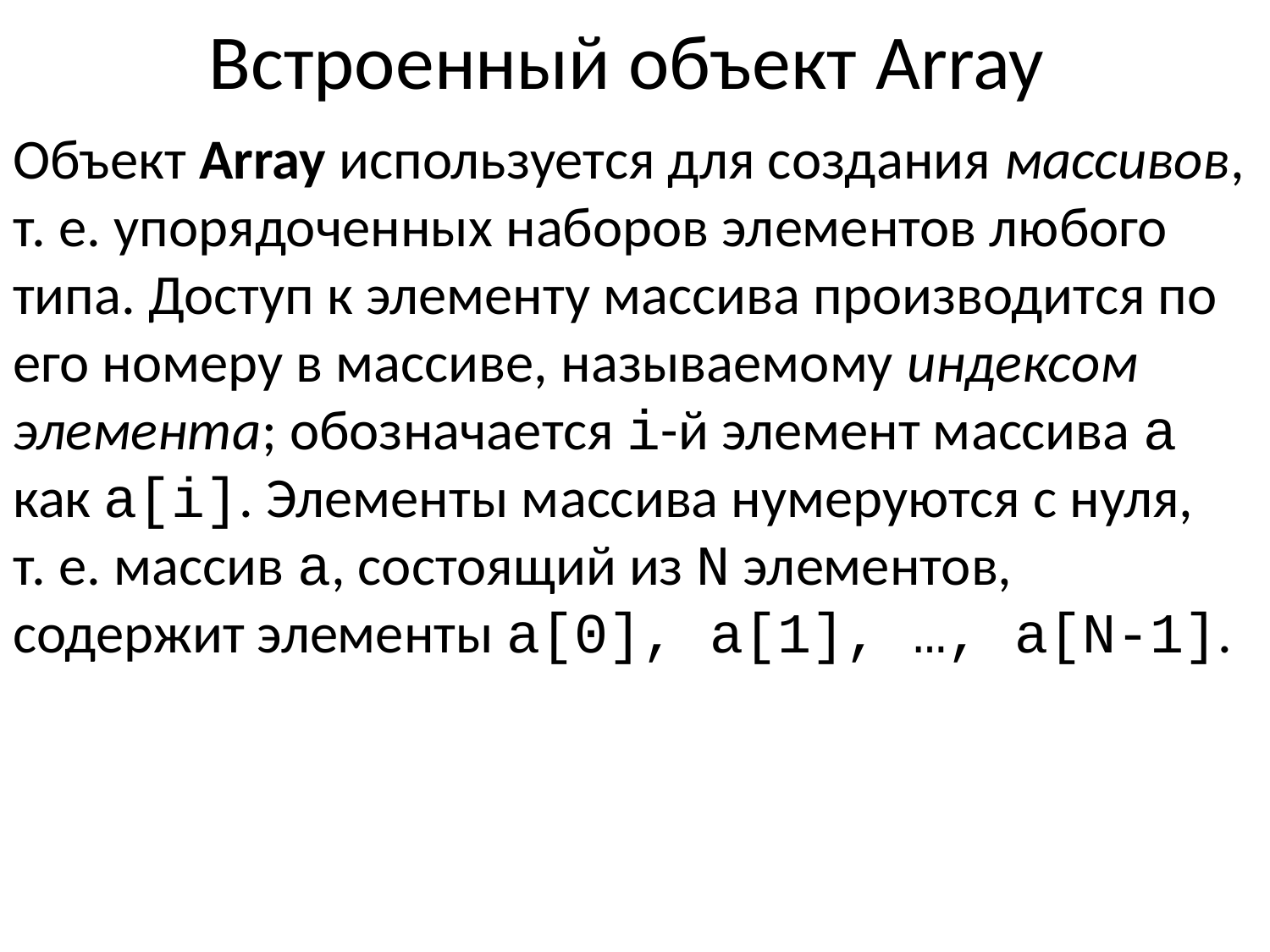

# Встроенный объект Array
Объект Array используется для создания массивов, т. е. упорядоченных наборов элементов любого типа. Доступ к элементу массива производится по его номеру в массиве, называемому индексом элемента; обозначается i-й элемент массива a как a[i]. Элементы массива нумеруются с нуля,
т. е. массив a, состоящий из N элементов, содержит элементы a[0], a[1], …, a[N-1].